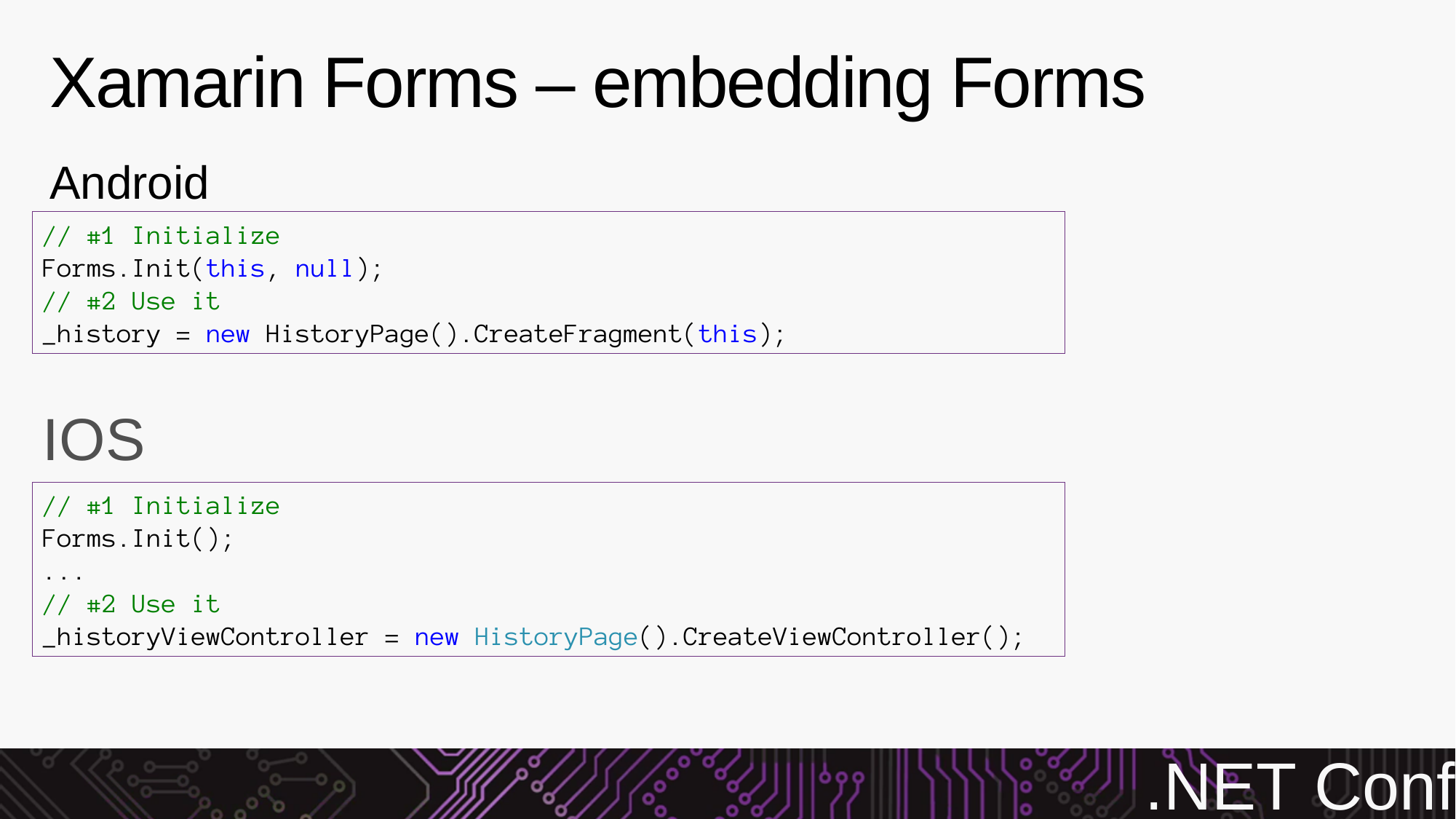

# Xamarin Forms – embedding Forms
Android
// #1 Initialize
Forms.Init(this, null);
// #2 Use it
_history = new HistoryPage().CreateFragment(this);
IOS
// #1 Initialize
Forms.Init();
...
// #2 Use it
_historyViewController = new HistoryPage().CreateViewController();